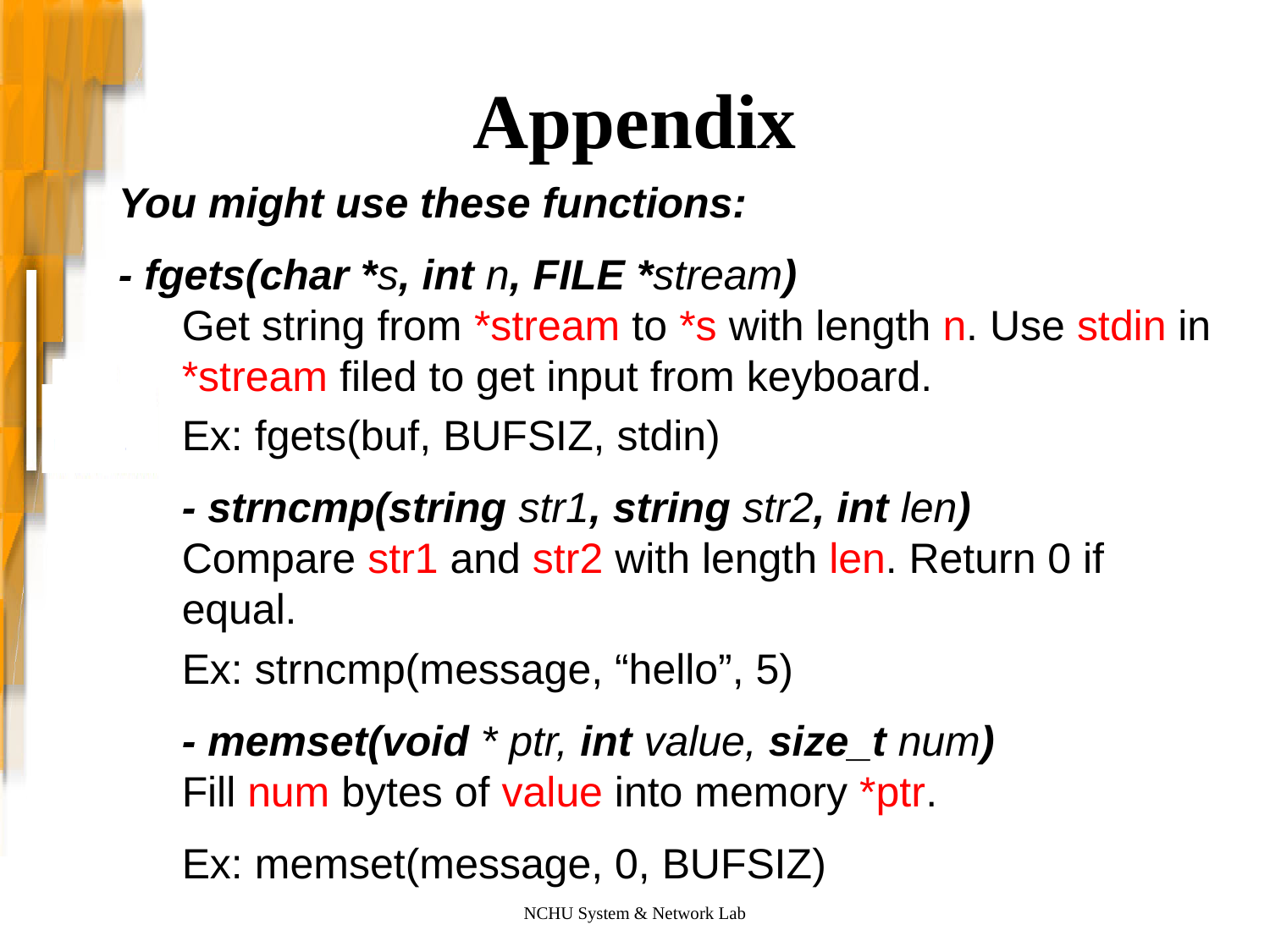

# Appendix
You might use these functions:
- fgets(char *s, int n, FILE *stream)
Get string from *stream to *s with length n. Use stdin in *stream filed to get input from keyboard.
Ex: fgets(buf, BUFSIZ, stdin)
- strncmp(string str1, string str2, int len)
Compare str1 and str2 with length len. Return 0 if equal.
Ex: strncmp(message, “hello”, 5)
- memset(void * ptr, int value, size_t num)
Fill num bytes of value into memory *ptr.
Ex: memset(message, 0, BUFSIZ)
NCHU System & Network Lab